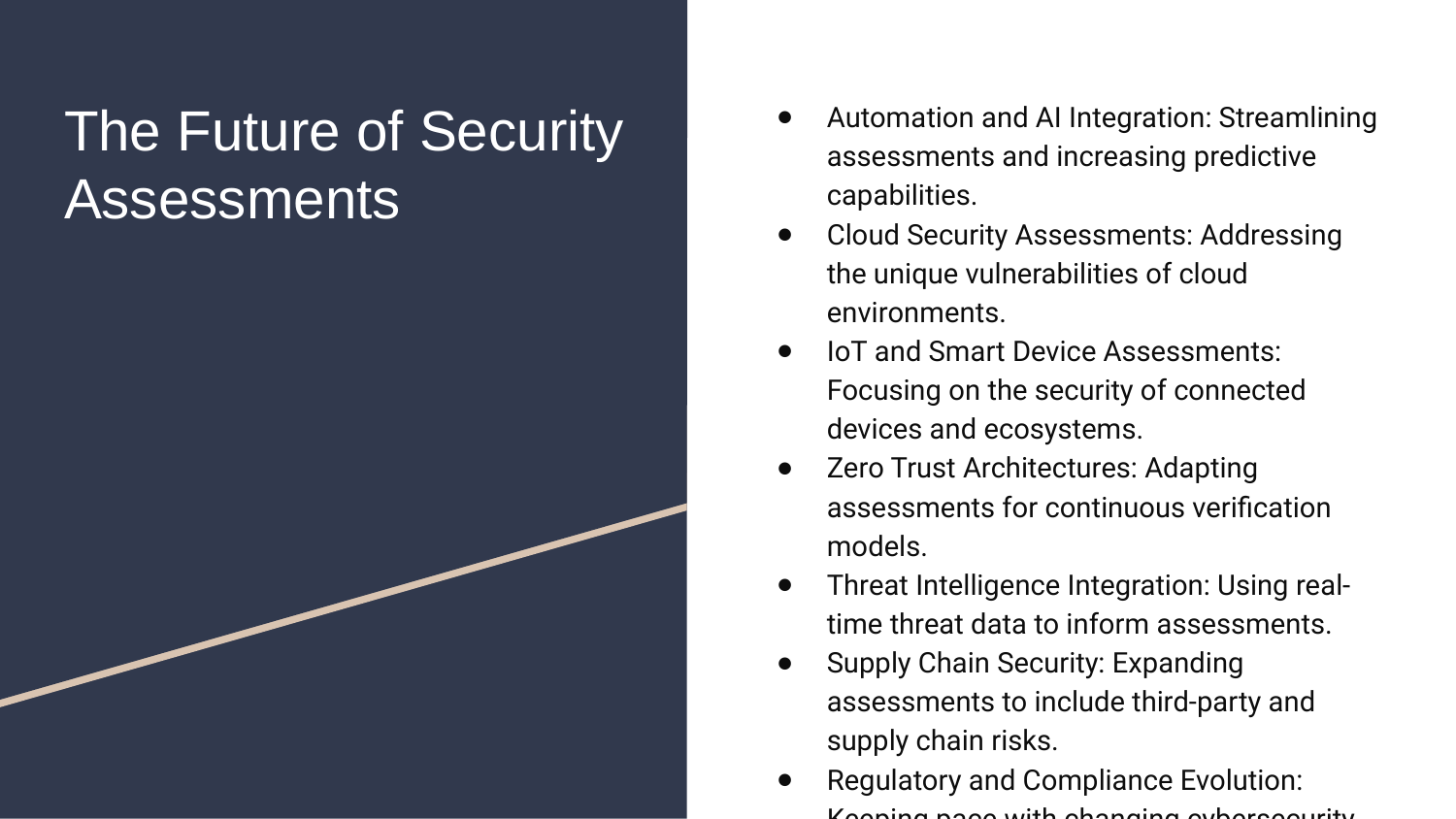

# The Future of Security Assessments
Automation and AI Integration: Streamlining assessments and increasing predictive capabilities.
Cloud Security Assessments: Addressing the unique vulnerabilities of cloud environments.
IoT and Smart Device Assessments: Focusing on the security of connected devices and ecosystems.
Zero Trust Architectures: Adapting assessments for continuous verification models.
Threat Intelligence Integration: Using real-time threat data to inform assessments.
Supply Chain Security: Expanding assessments to include third-party and supply chain risks.
Regulatory and Compliance Evolution: Keeping pace with changing cybersecurity laws and standards.
APT Simulations: Conducting simulations to identify vulnerabilities against sophisticated attacks.
These emerging trends and technologies highlight the future direction of security assessments, emphasizing the need for adaptive, intelligent, and comprehensive approaches to identify and mitigate cyber threats.